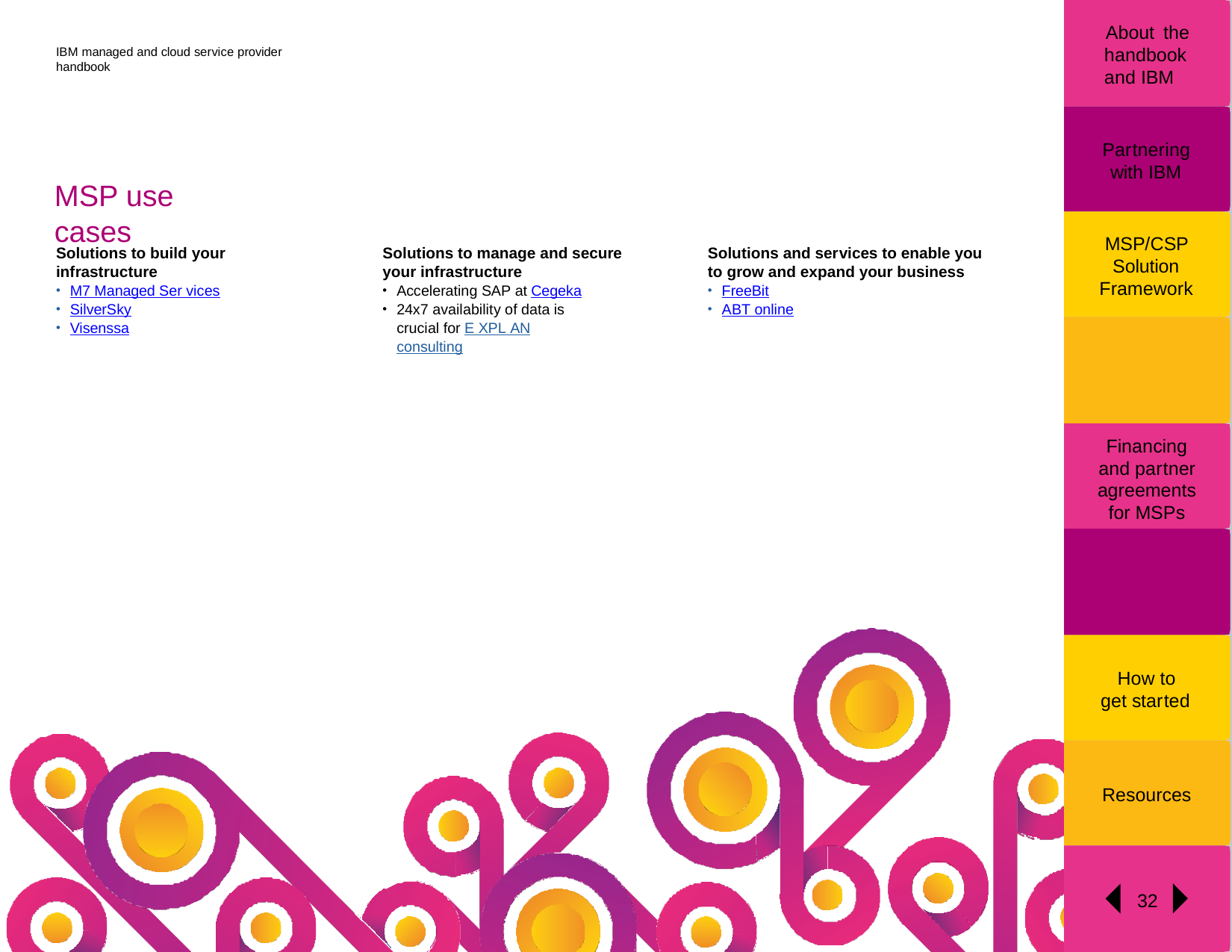

About the handbook and IBM
IBM managed and cloud service provider handbook

Partnering with IBM
MSP use cases

MSP/CSP
Solution Framework
Solutions to build your infrastructure
M7 Managed Ser vices
SilverSky
Visenssa
Solutions to manage and secure your infrastructure
Accelerating SAP at Cegeka
24x7 availability of data is crucial for E XPL AN consulting
Solutions and services to enable you to grow and expand your business
FreeBit
ABT online

Solution use cases

Financing and partner agreements for MSPs

MSP use cases

How to get started

Resources

32